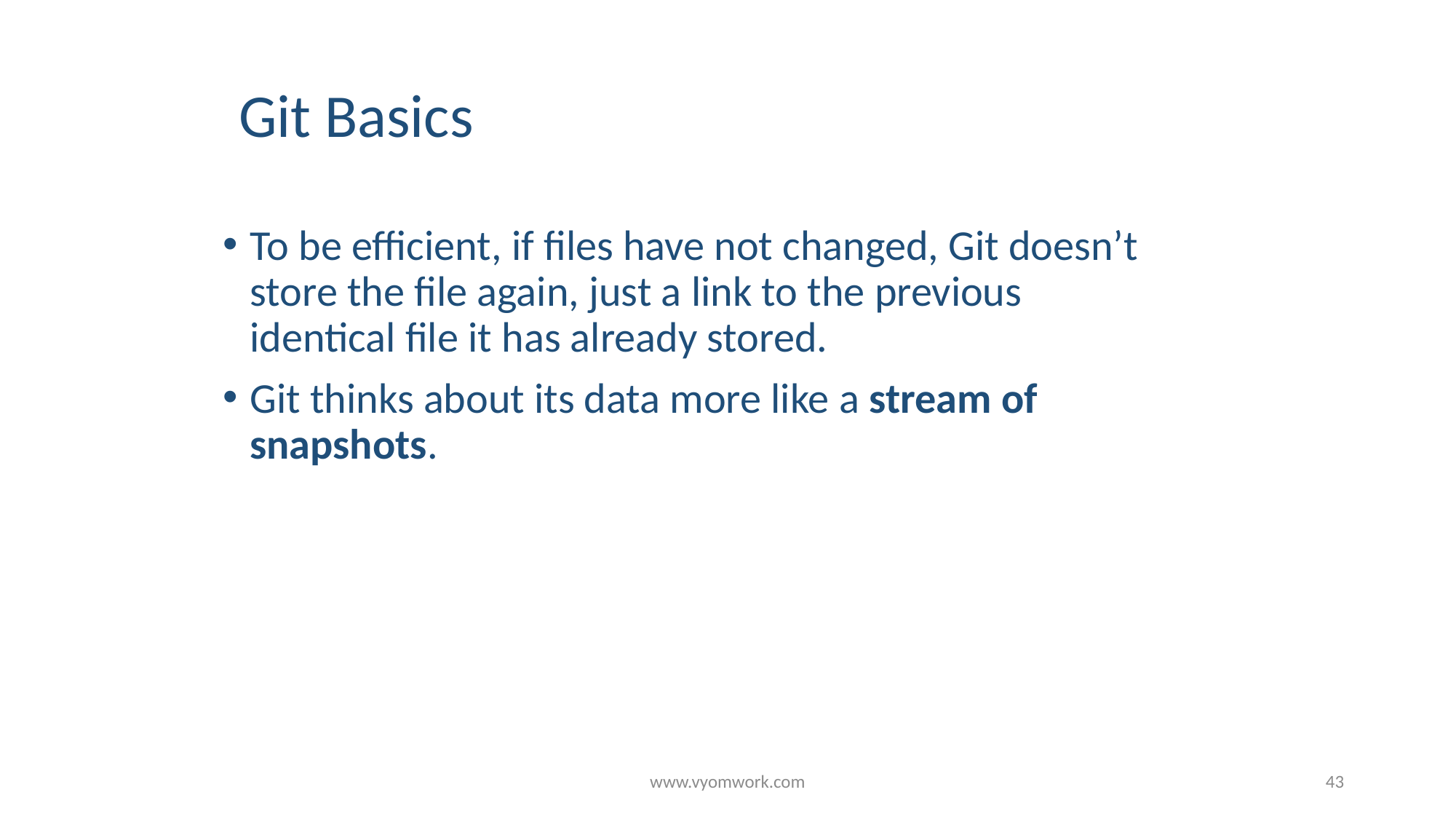

# Git Basics
To be efficient, if files have not changed, Git doesn’t store the file again, just a link to the previous identical file it has already stored.
Git thinks about its data more like a stream of snapshots.
www.vyomwork.com
43